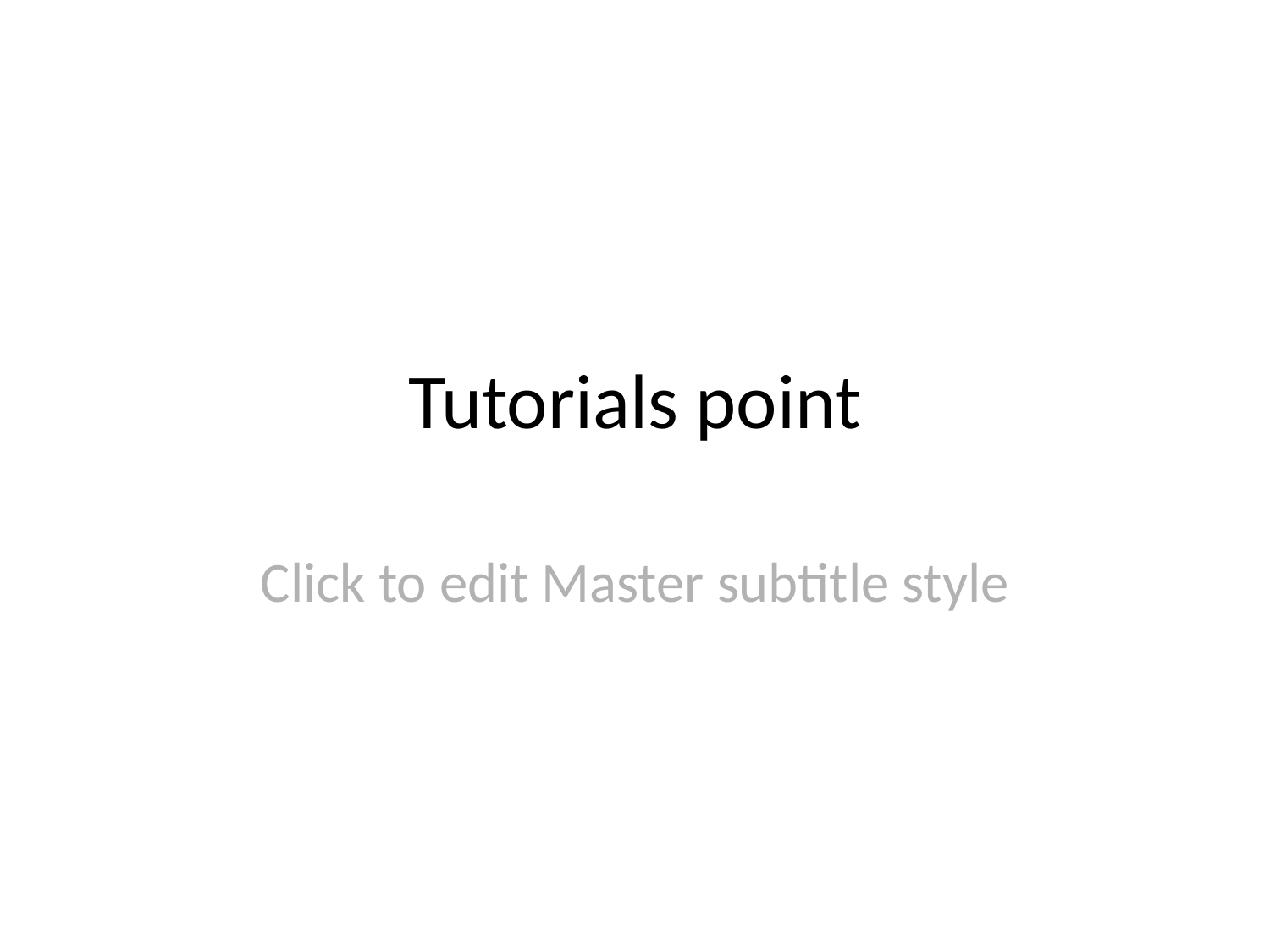

# Tutorials point
Click to edit Master subtitle style